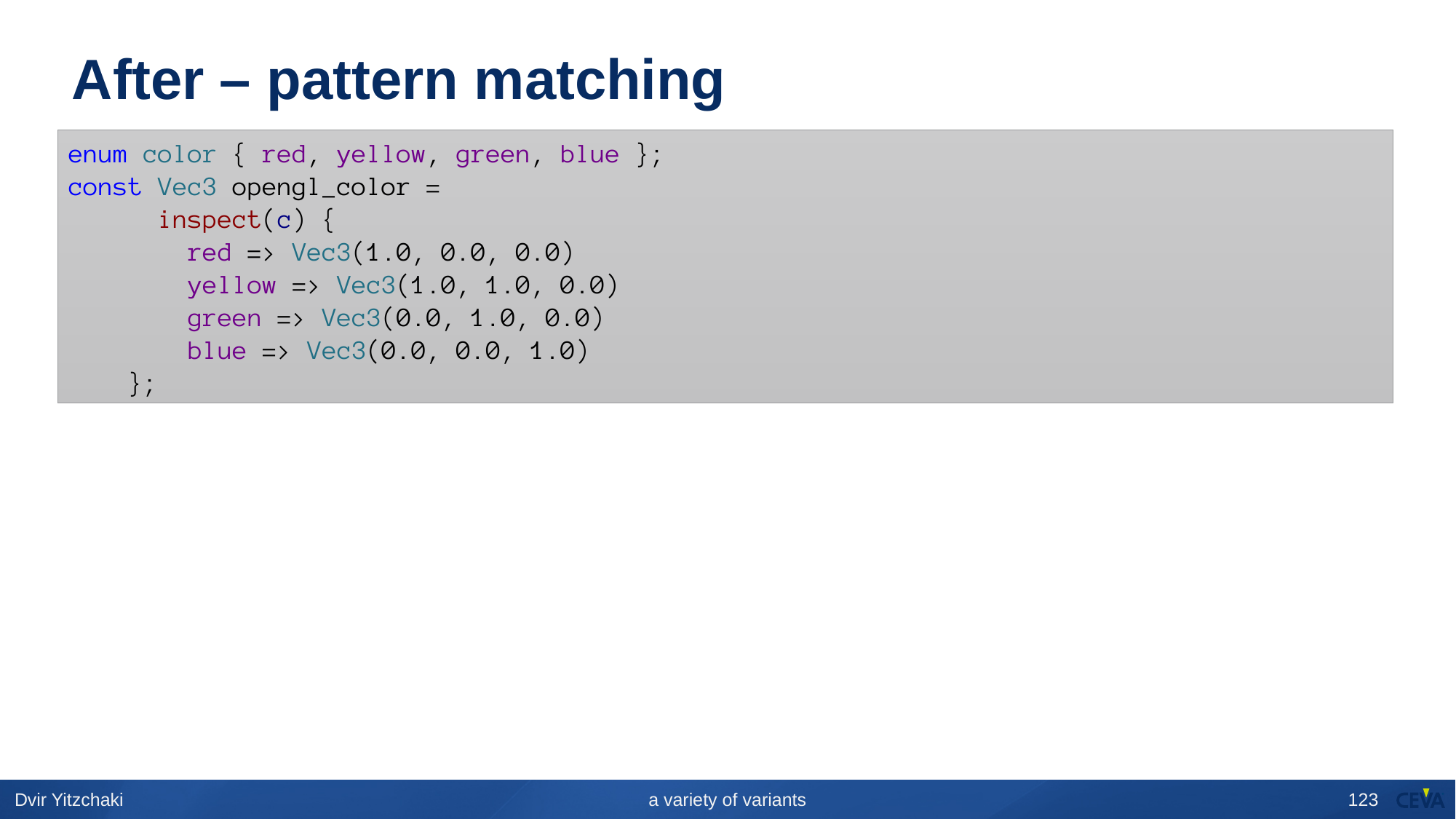

# After – pattern matching
enum color { red, yellow, green, blue };
const Vec3 opengl_color =
      inspect(c) {
        red => Vec3(1.0, 0.0, 0.0)
        yellow => Vec3(1.0, 1.0, 0.0)
        green => Vec3(0.0, 1.0, 0.0)
        blue => Vec3(0.0, 0.0, 1.0)
    };